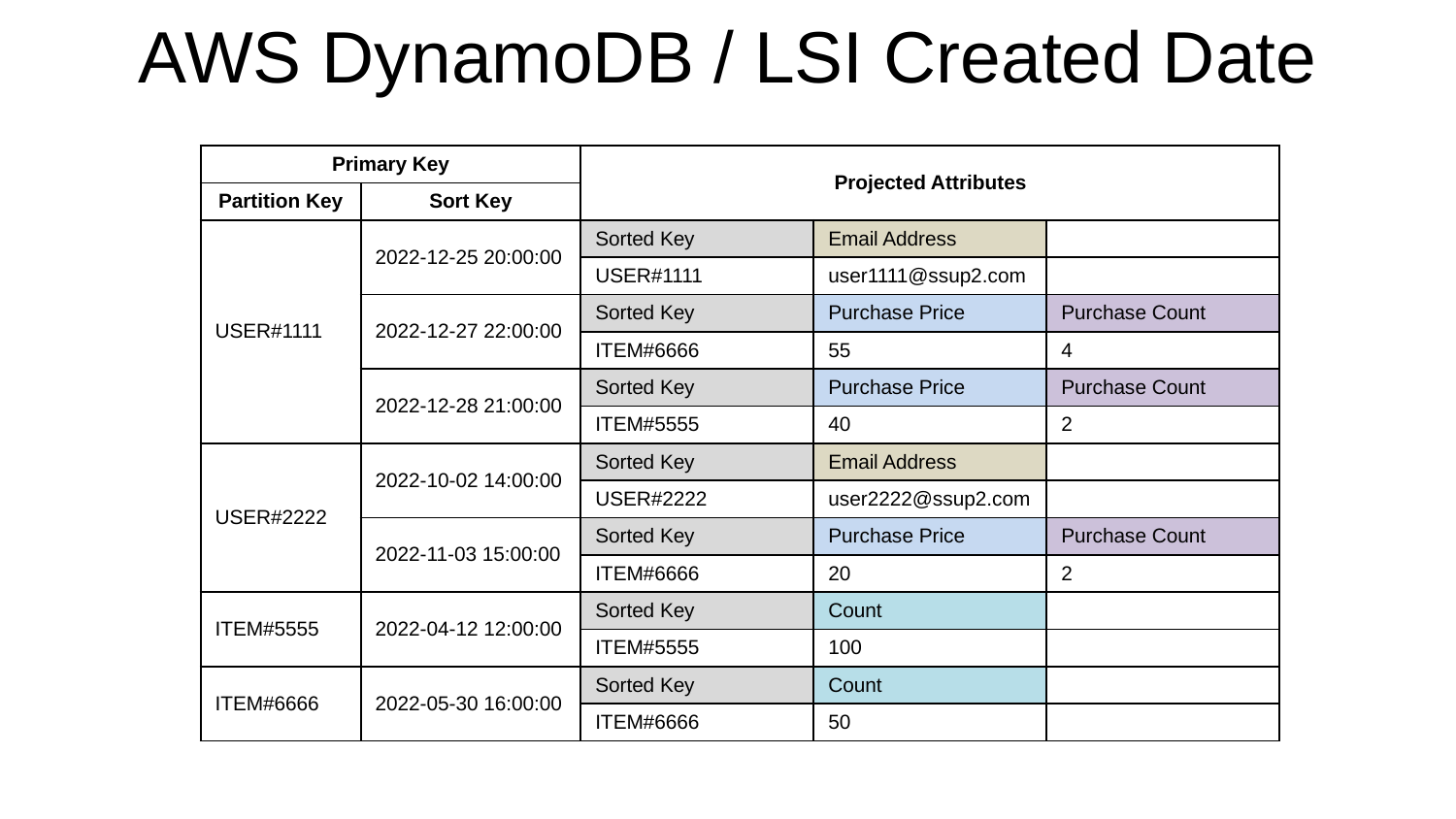

# AWS DynamoDB / LSI Created Date
| Primary Key |  | Projected Attributes | Projected Attributes |  |
| --- | --- | --- | --- | --- |
| Partition Key | Sort Key |  |  |  |
| USER#1111 | 2022-12-25 20:00:00 | Sorted Key | Email Address |  |
|  |  | USER#1111 | user1111@ssup2.com |  |
|  | 2022-12-27 22:00:00 | Sorted Key | Purchase Price | Purchase Count |
|  |  | ITEM#6666 | 55 | 4 |
|  | 2022-12-28 21:00:00 | Sorted Key | Purchase Price | Purchase Count |
|  |  | ITEM#5555 | 40 | 2 |
| USER#2222 | 2022-10-02 14:00:00 | Sorted Key | Email Address |  |
|  |  | USER#2222 | user2222@ssup2.com |  |
|  | 2022-11-03 15:00:00 | Sorted Key | Purchase Price | Purchase Count |
|  |  | ITEM#6666 | 20 | 2 |
| ITEM#5555 | 2022-04-12 12:00:00 | Sorted Key | Count |  |
|  |  | ITEM#5555 | 100 |  |
| ITEM#6666 | 2022-05-30 16:00:00 | Sorted Key | Count |  |
|  |  | ITEM#6666 | 50 |  |